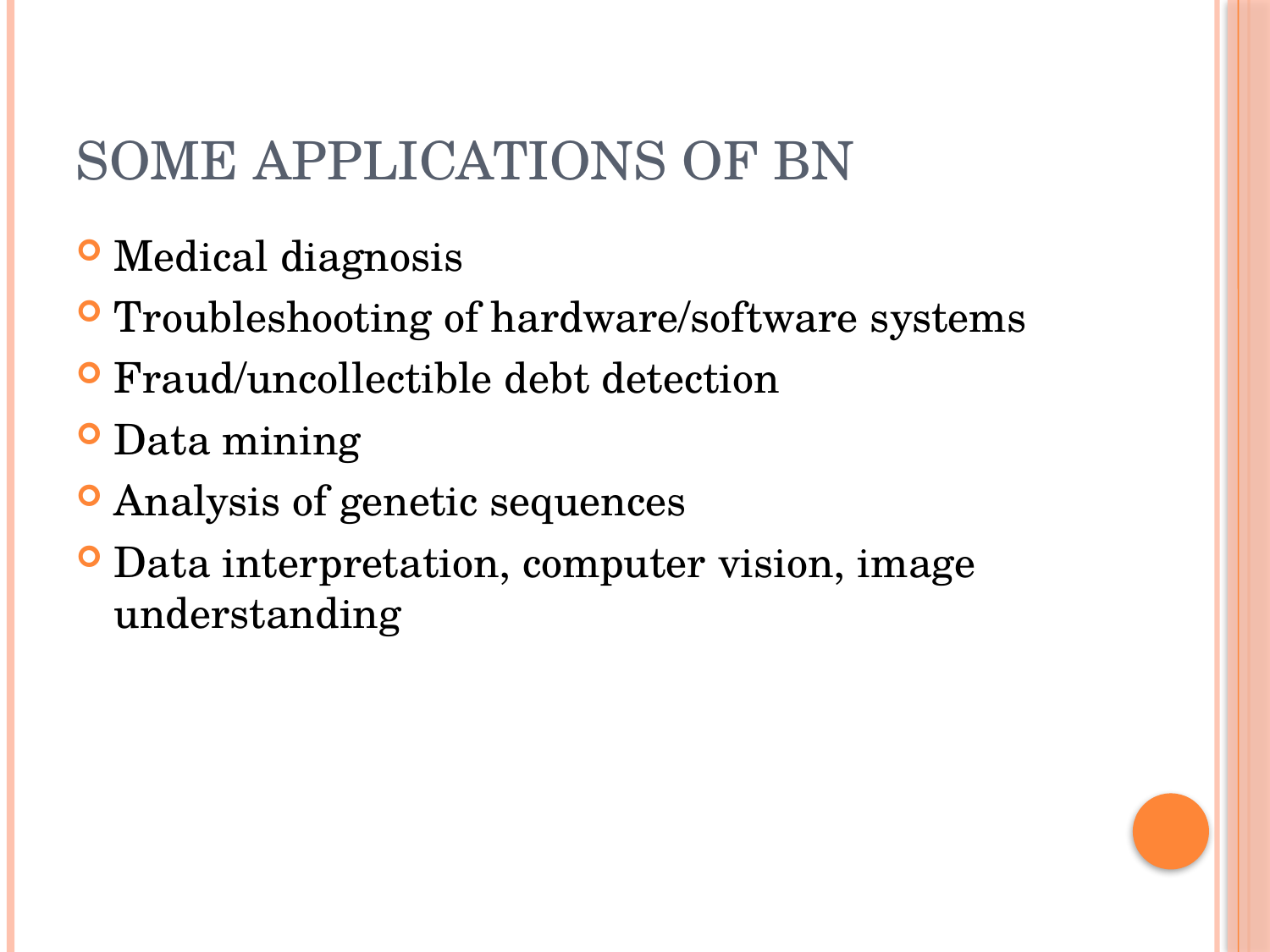

# Some Applications of BN
Medical diagnosis
Troubleshooting of hardware/software systems
Fraud/uncollectible debt detection
Data mining
Analysis of genetic sequences
Data interpretation, computer vision, image understanding